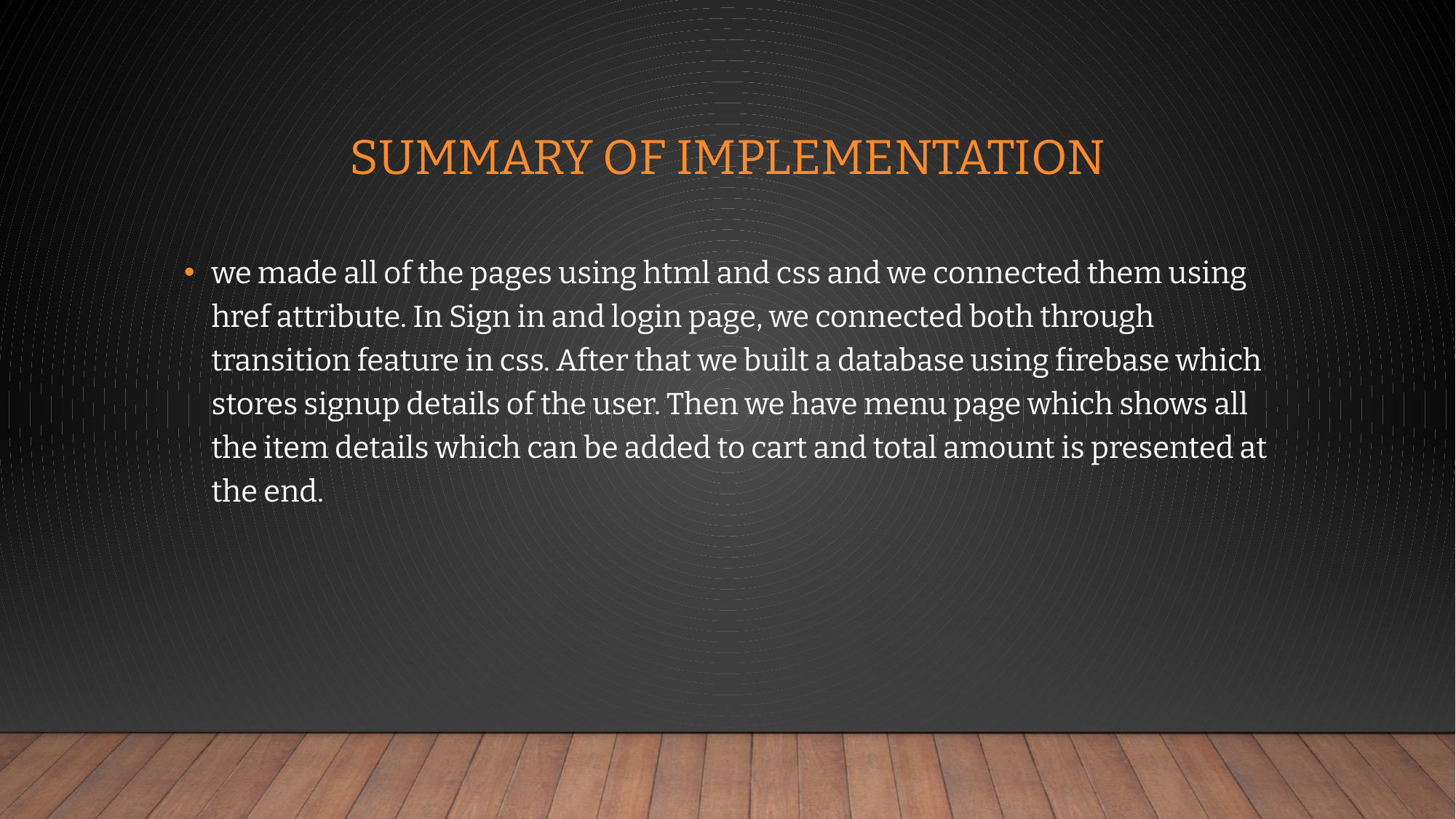

# Summary of implementation
we made all of the pages using html and css and we connected them using href attribute. In Sign in and login page, we connected both through transition feature in css. After that we built a database using firebase which stores signup details of the user. Then we have menu page which shows all the item details which can be added to cart and total amount is presented at the end.